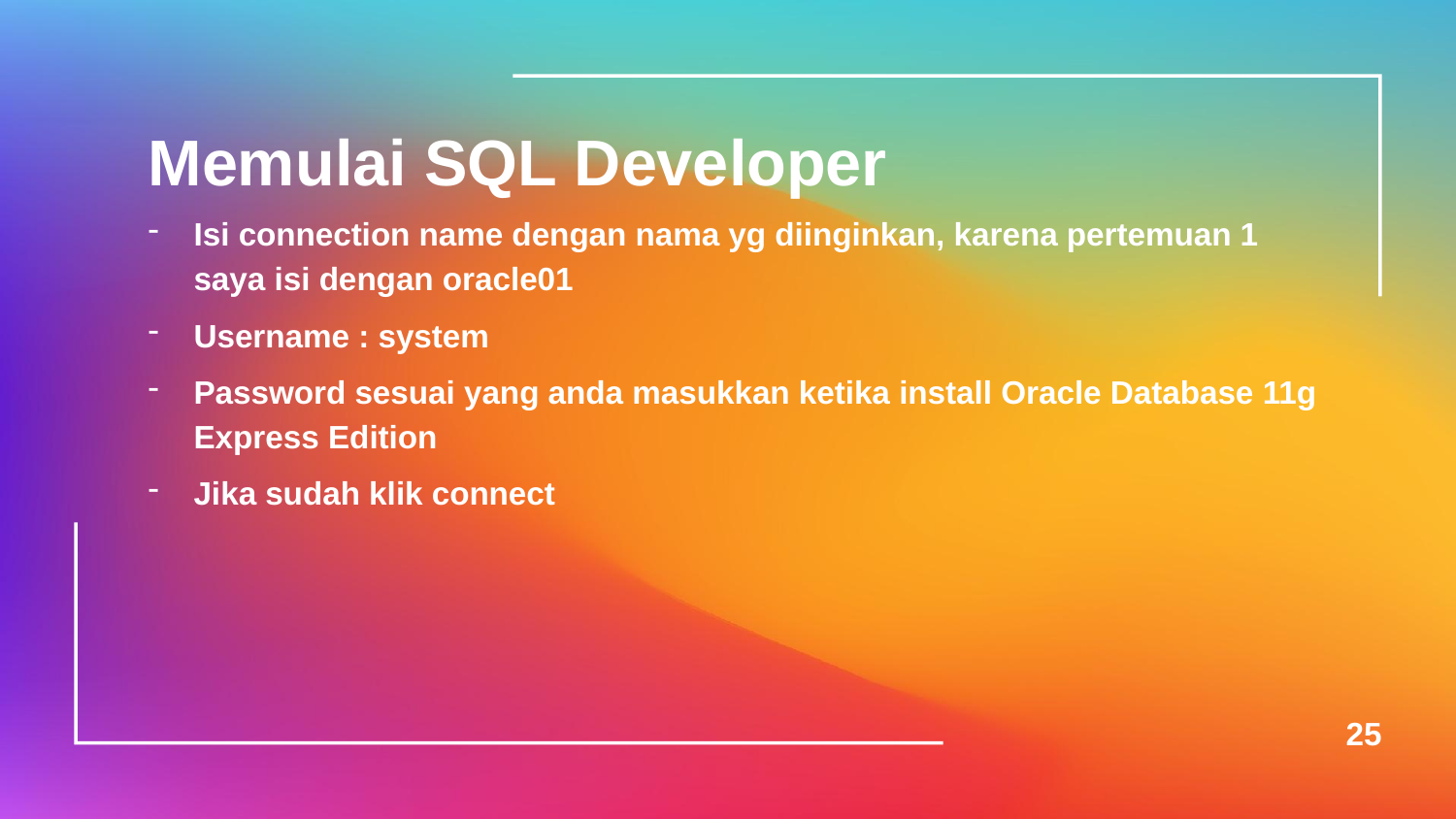

Memulai SQL Developer
Isi connection name dengan nama yg diinginkan, karena pertemuan 1 saya isi dengan oracle01
Username : system
Password sesuai yang anda masukkan ketika install Oracle Database 11g Express Edition
Jika sudah klik connect
25